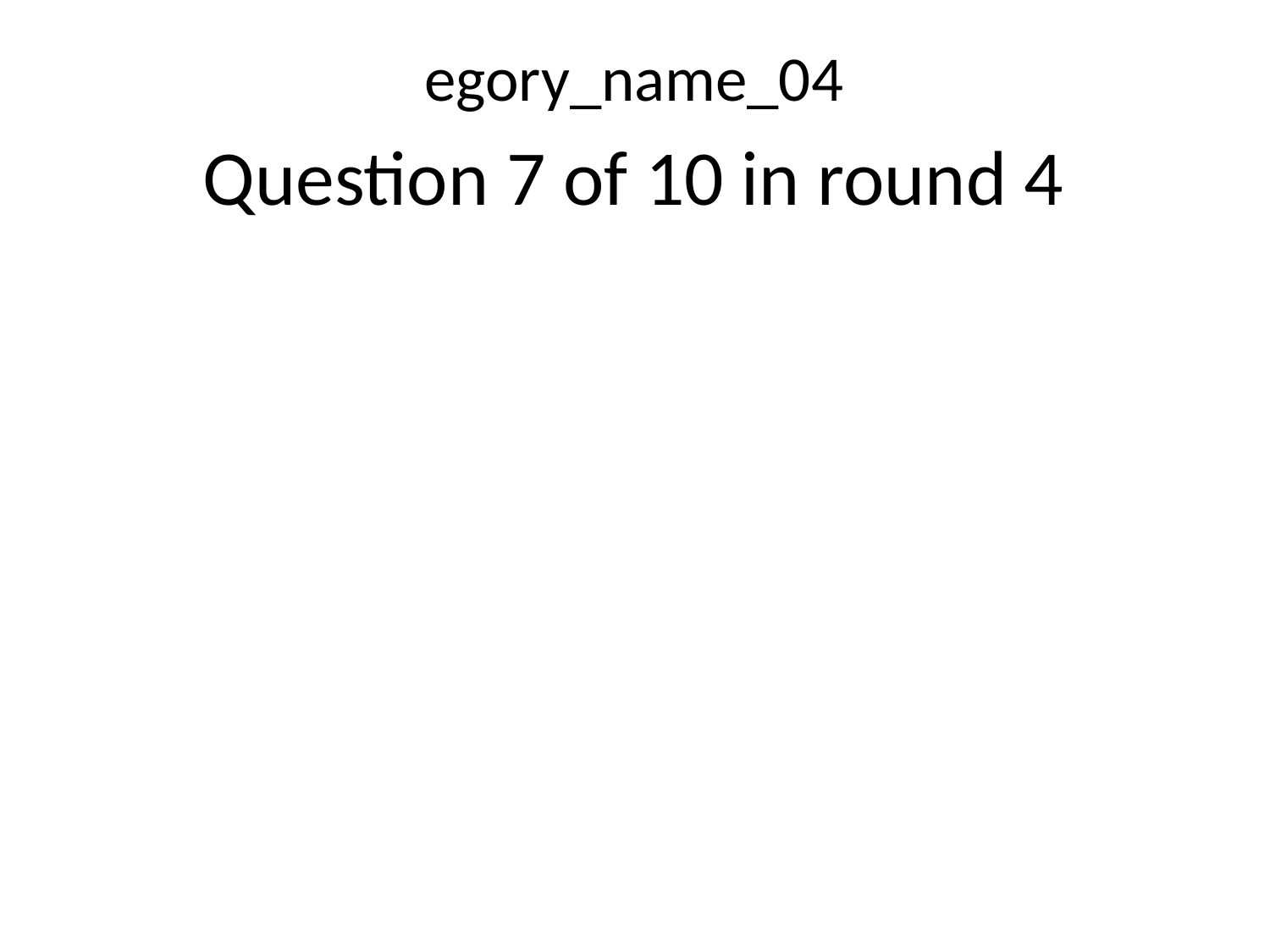

egory_name_04
Question 7 of 10 in round 4